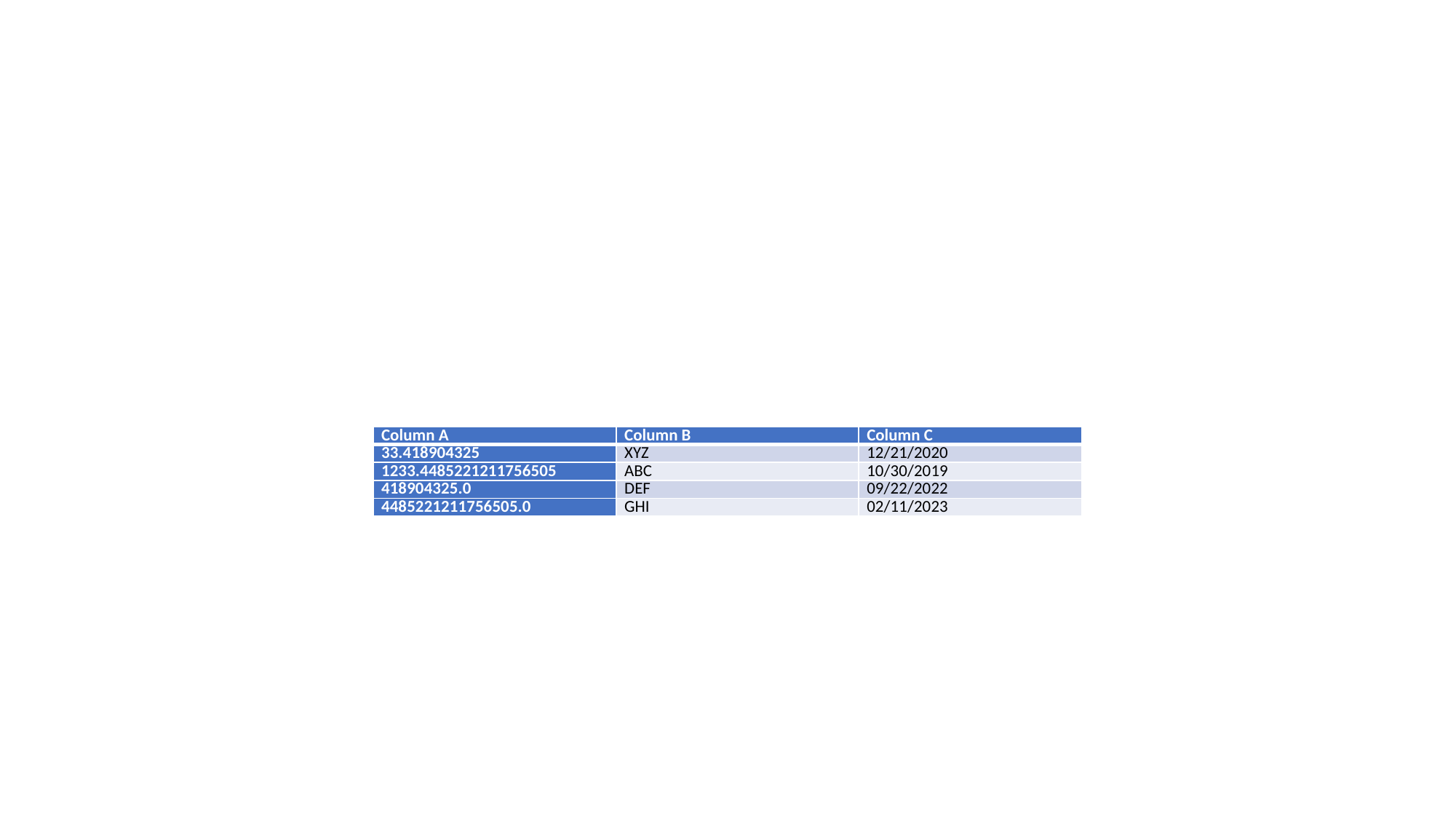

#
| Column A | Column B | Column C |
| --- | --- | --- |
| 33.418904325 | XYZ | 12/21/2020 |
| 1233.4485221211756505 | ABC | 10/30/2019 |
| 418904325.0 | DEF | 09/22/2022 |
| 4485221211756505.0 | GHI | 02/11/2023 |